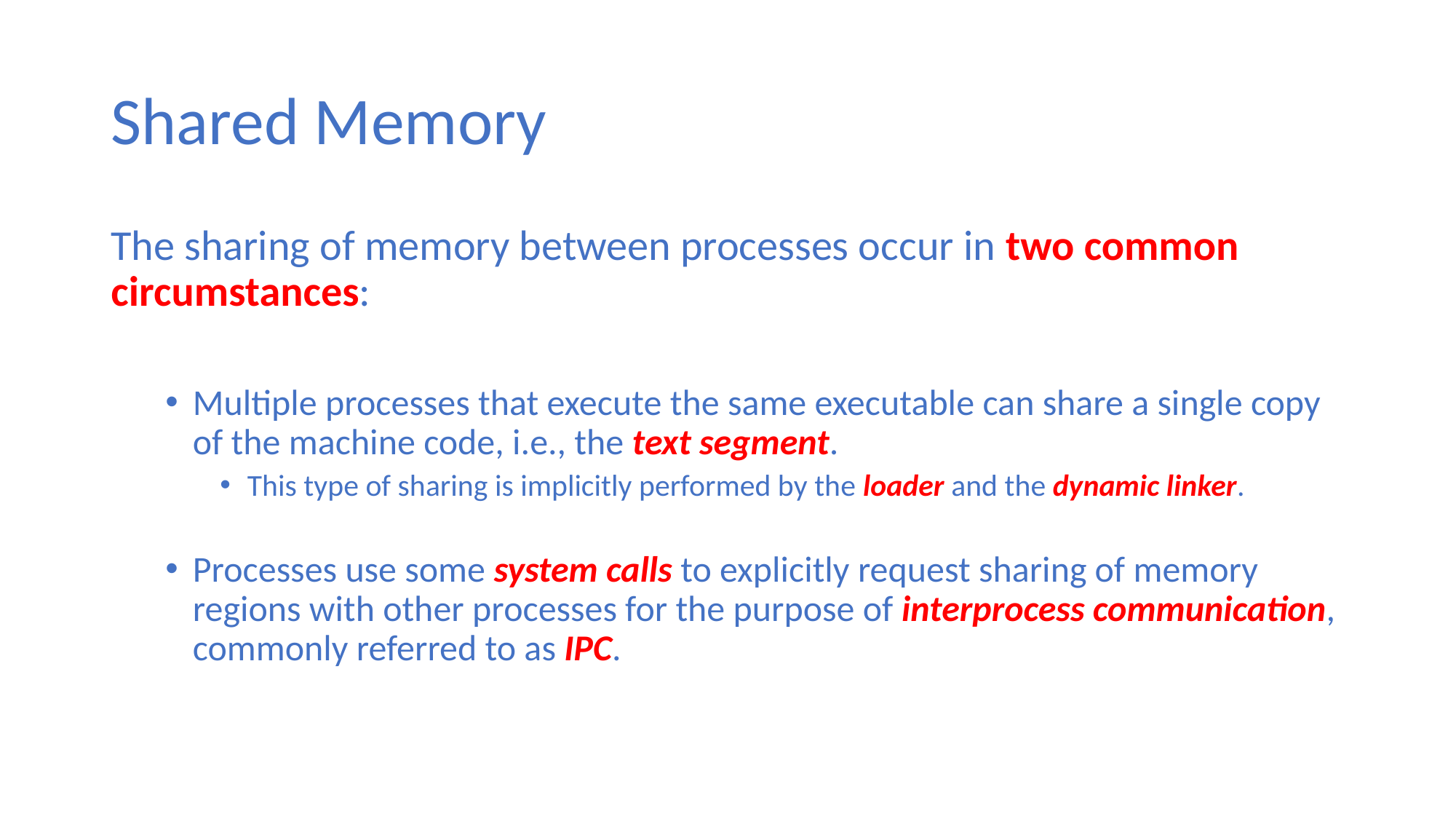

# Shared Memory
The sharing of memory between processes occur in two common circumstances:

Multiple processes that execute the same executable can share a single copy of the machine code, i.e., the text segment.
This type of sharing is implicitly performed by the loader and the dynamic linker.

Processes use some system calls to explicitly request sharing of memory regions with other processes for the purpose of interprocess communication, commonly referred to as IPC.